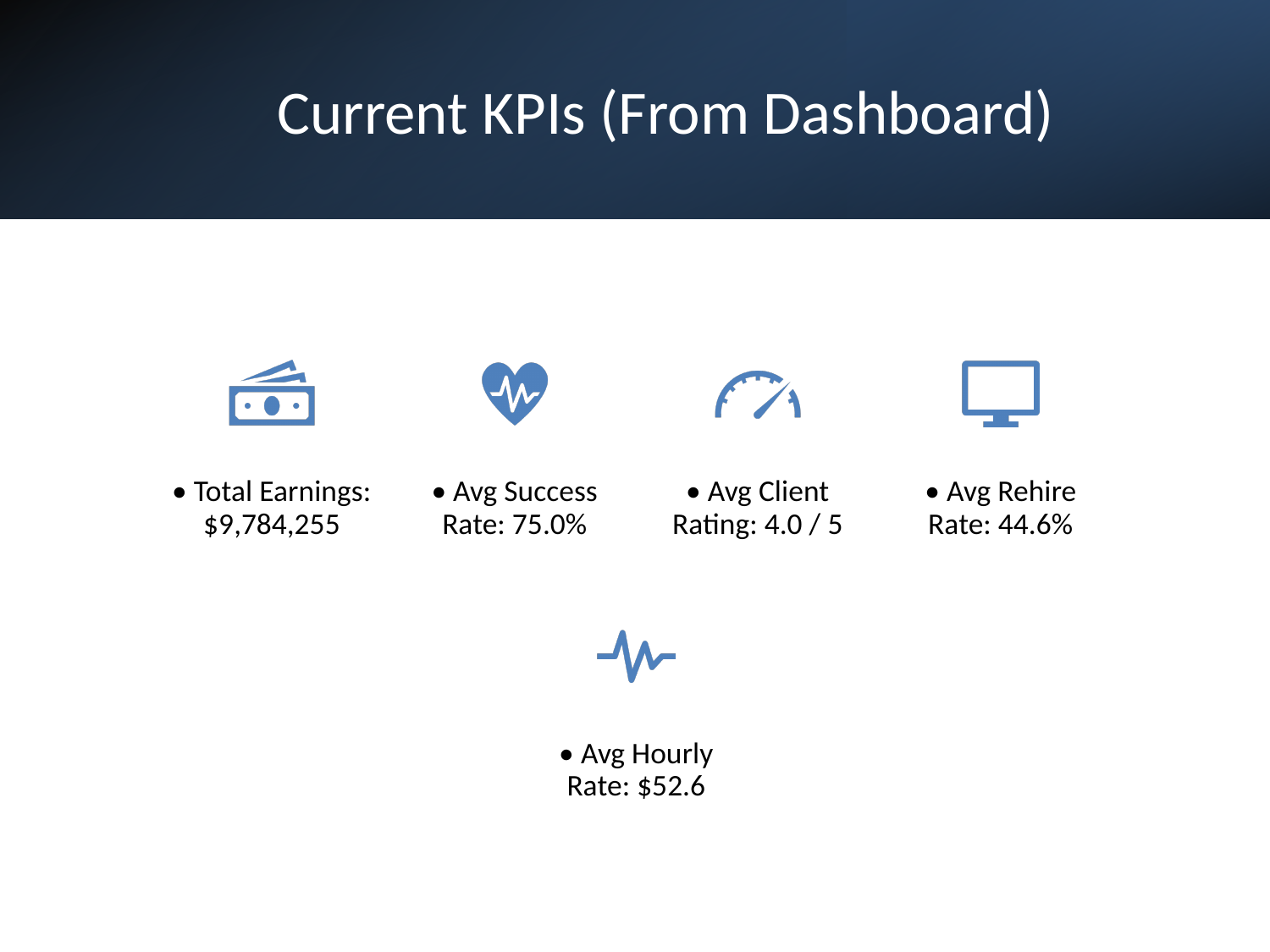

# Current KPIs (From Dashboard)
• Total Earnings: $9,784,255
• Avg Success Rate: 75.0%
• Avg Client Rating: 4.0 / 5
• Avg Rehire Rate: 44.6%
• Avg Hourly Rate: $52.6